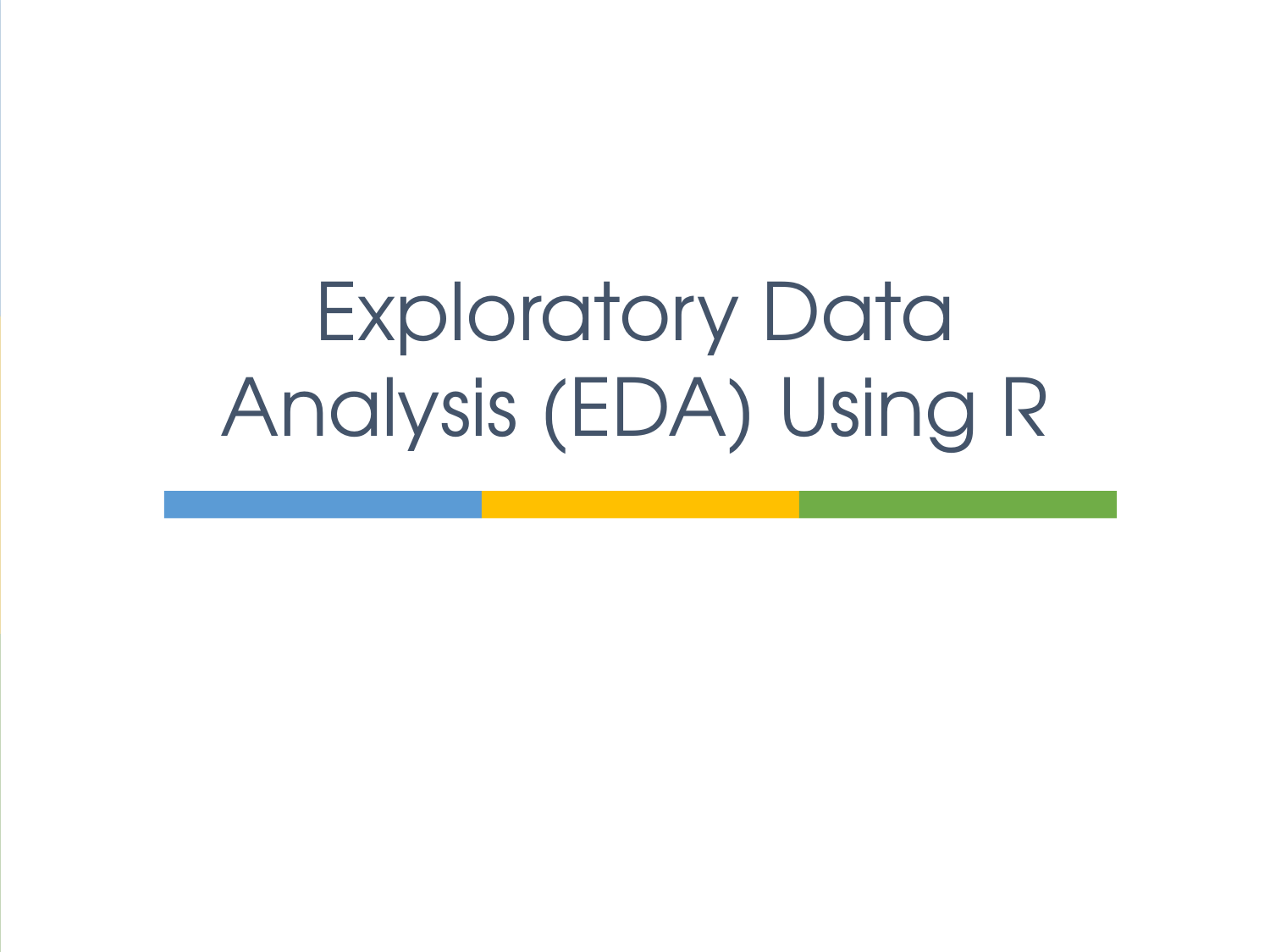

# Exploratory Data Analysis (EDA) Using R